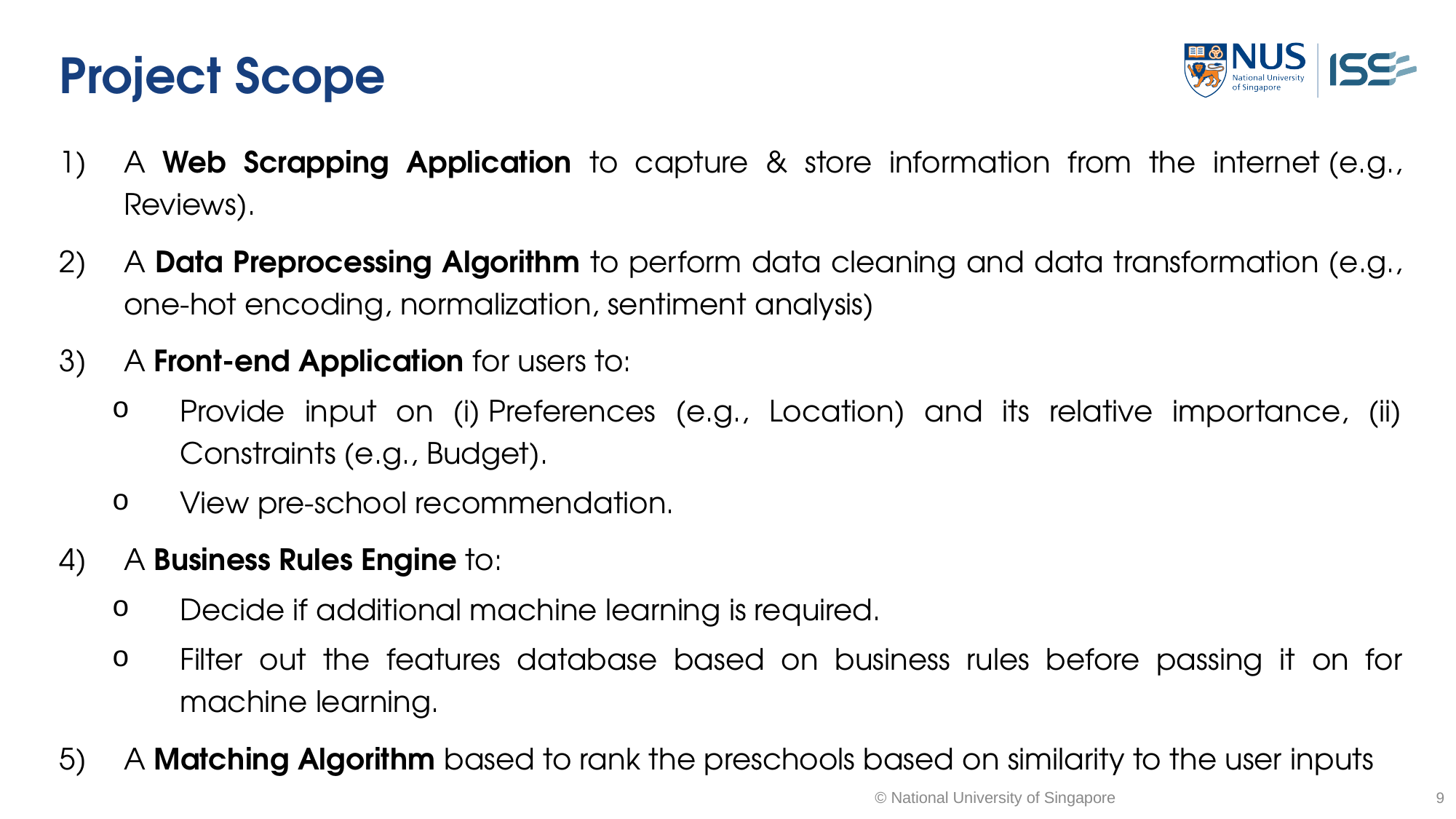

# Project Scope
A Web Scrapping Application to capture & store information from the internet (e.g., Reviews).
A Data Preprocessing Algorithm to perform data cleaning and data transformation (e.g., one-hot encoding, normalization, sentiment analysis)
A Front-end Application for users to:
Provide input on (i) Preferences (e.g., Location) and its relative importance, (ii) Constraints (e.g., Budget).
View pre-school recommendation.
A Business Rules Engine to:
Decide if additional machine learning is required.
Filter out the features database based on business rules before passing it on for machine learning.
A Matching Algorithm based to rank the preschools based on similarity to the user inputs
© National University of Singapore
9